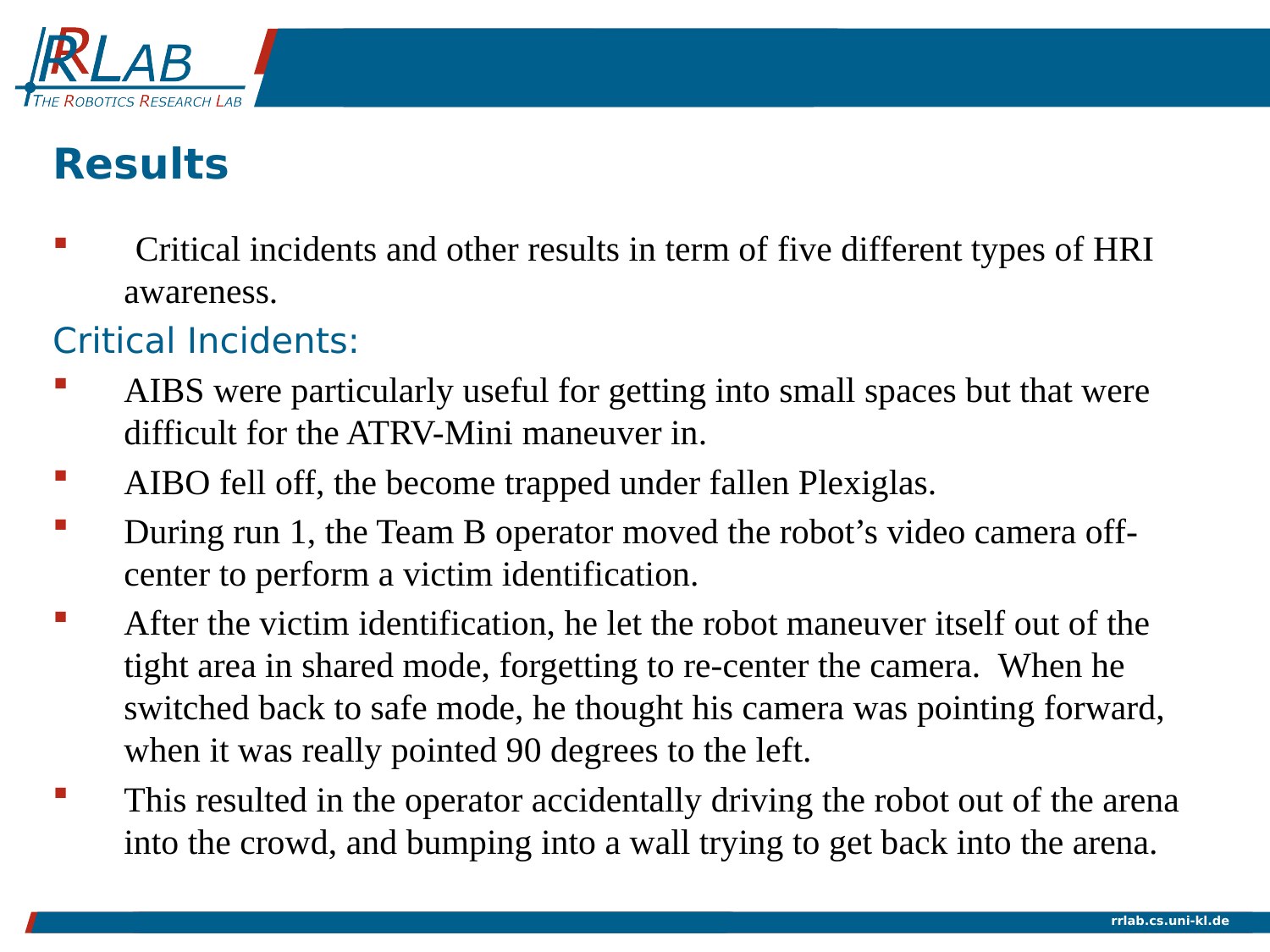

# Results
 Critical incidents and other results in term of five different types of HRI awareness.
Critical Incidents:
AIBS were particularly useful for getting into small spaces but that were difficult for the ATRV-Mini maneuver in.
AIBO fell off, the become trapped under fallen Plexiglas.
During run 1, the Team B operator moved the robot’s video camera off-center to perform a victim identification.
After the victim identification, he let the robot maneuver itself out of the tight area in shared mode, forgetting to re-center the camera.  When he switched back to safe mode, he thought his camera was pointing forward, when it was really pointed 90 degrees to the left.
This resulted in the operator accidentally driving the robot out of the arena into the crowd, and bumping into a wall trying to get back into the arena.